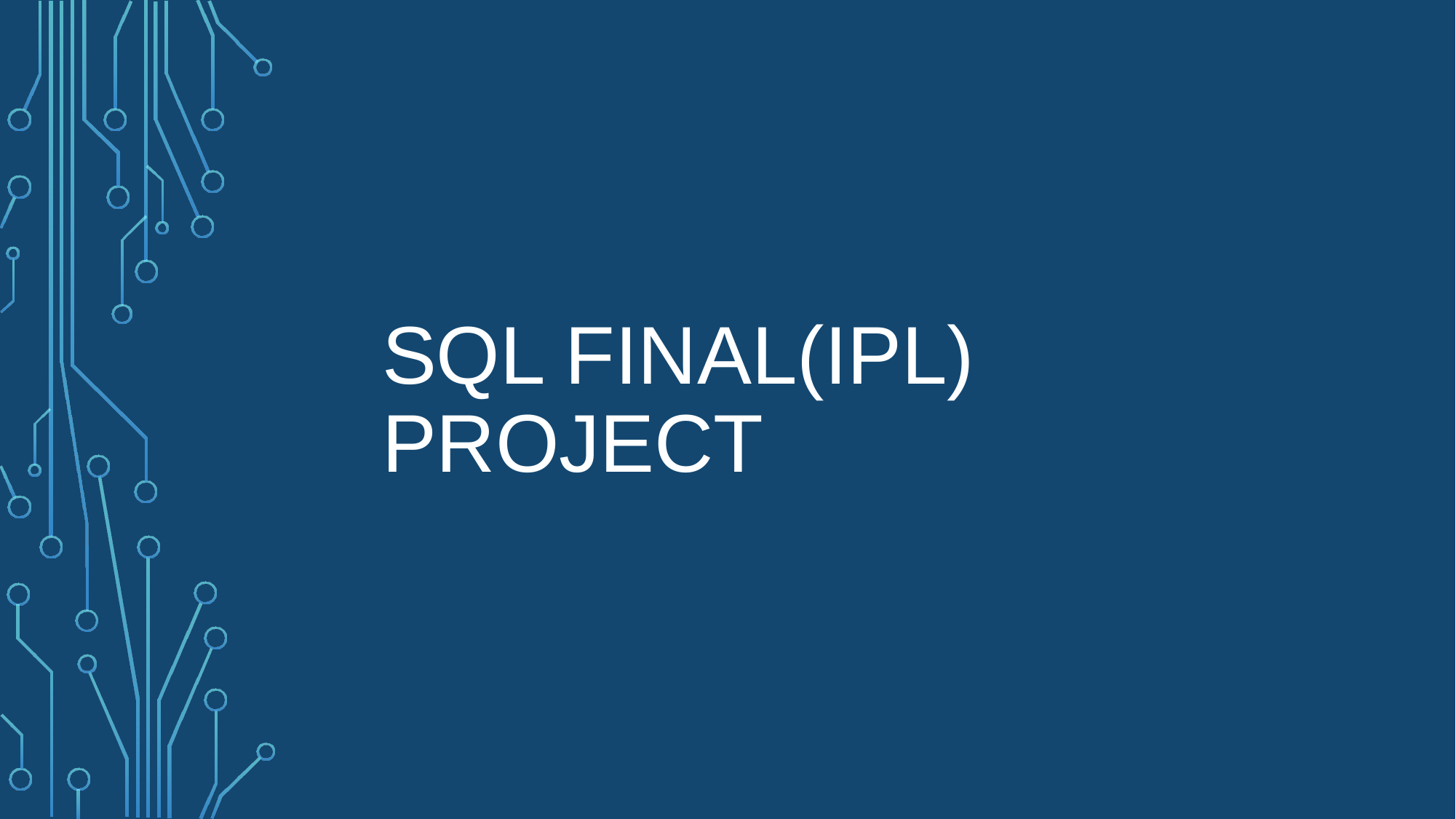

# SQL Final(IPL) Project

Internshala Tranings - 15/01/2024 Batch